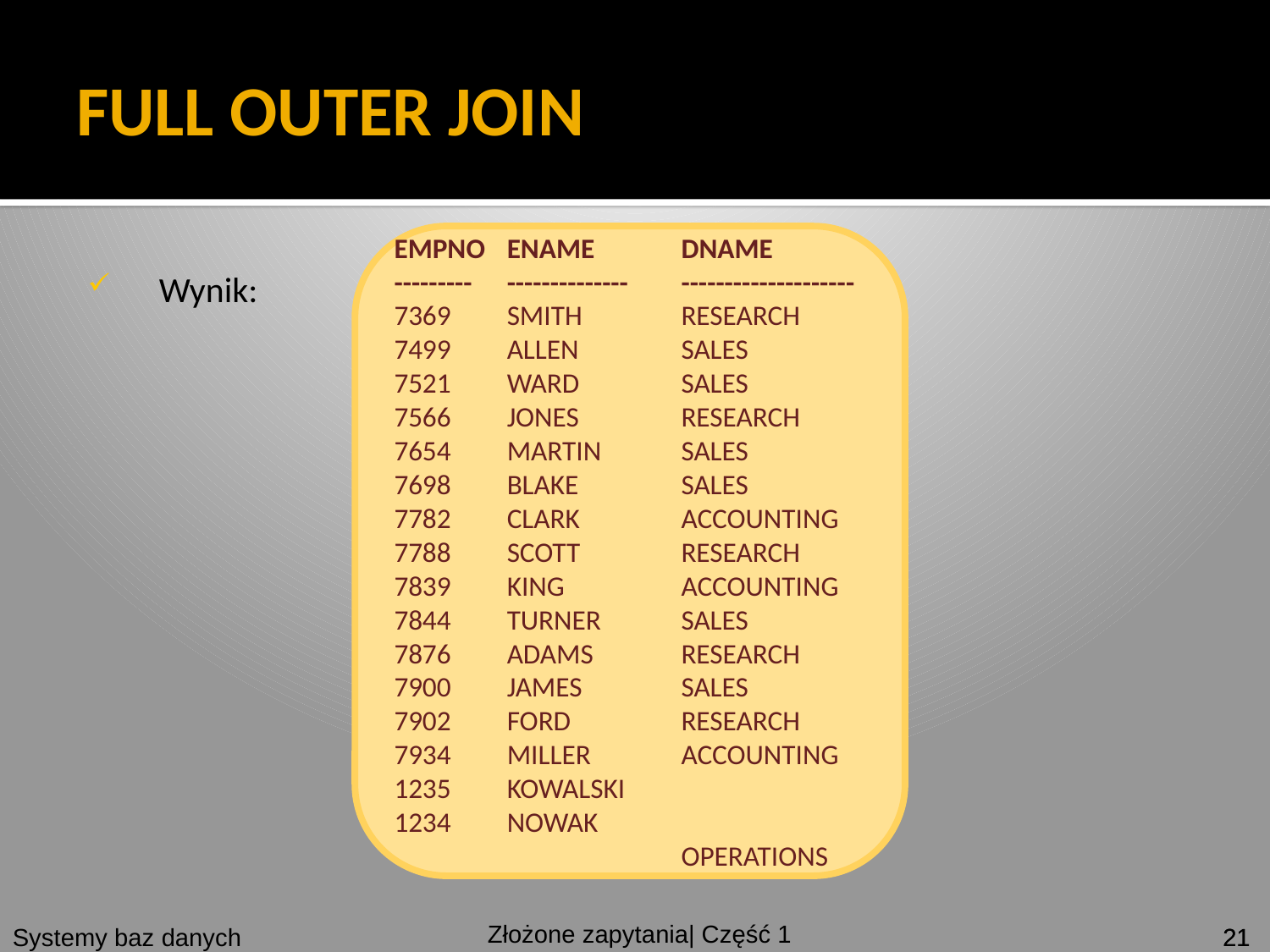

# FULL OUTER JOIN
EMPNO 	ENAME 	DNAME
---------	--------------	--------------------
7369  	SMITH  	RESEARCH
7499  	ALLEN  	SALES
7521  	WARD  	SALES
7566  	JONES  	RESEARCH
7654 	MARTIN  	SALES
7698  	BLAKE  	SALES
7782  	CLARK  	ACCOUNTING
7788  	SCOTT  	RESEARCH
7839  	KING  	ACCOUNTING
7844  	TURNER  	SALES
7876  	ADAMS  	RESEARCH
7900  	JAMES  	SALES
7902  	FORD  	RESEARCH
7934  	MILLER  	ACCOUNTING
1235 	KOWALSKI
1234 	NOWAK
      		OPERATIONS
Wynik:
Złożone zapytania| Część 1